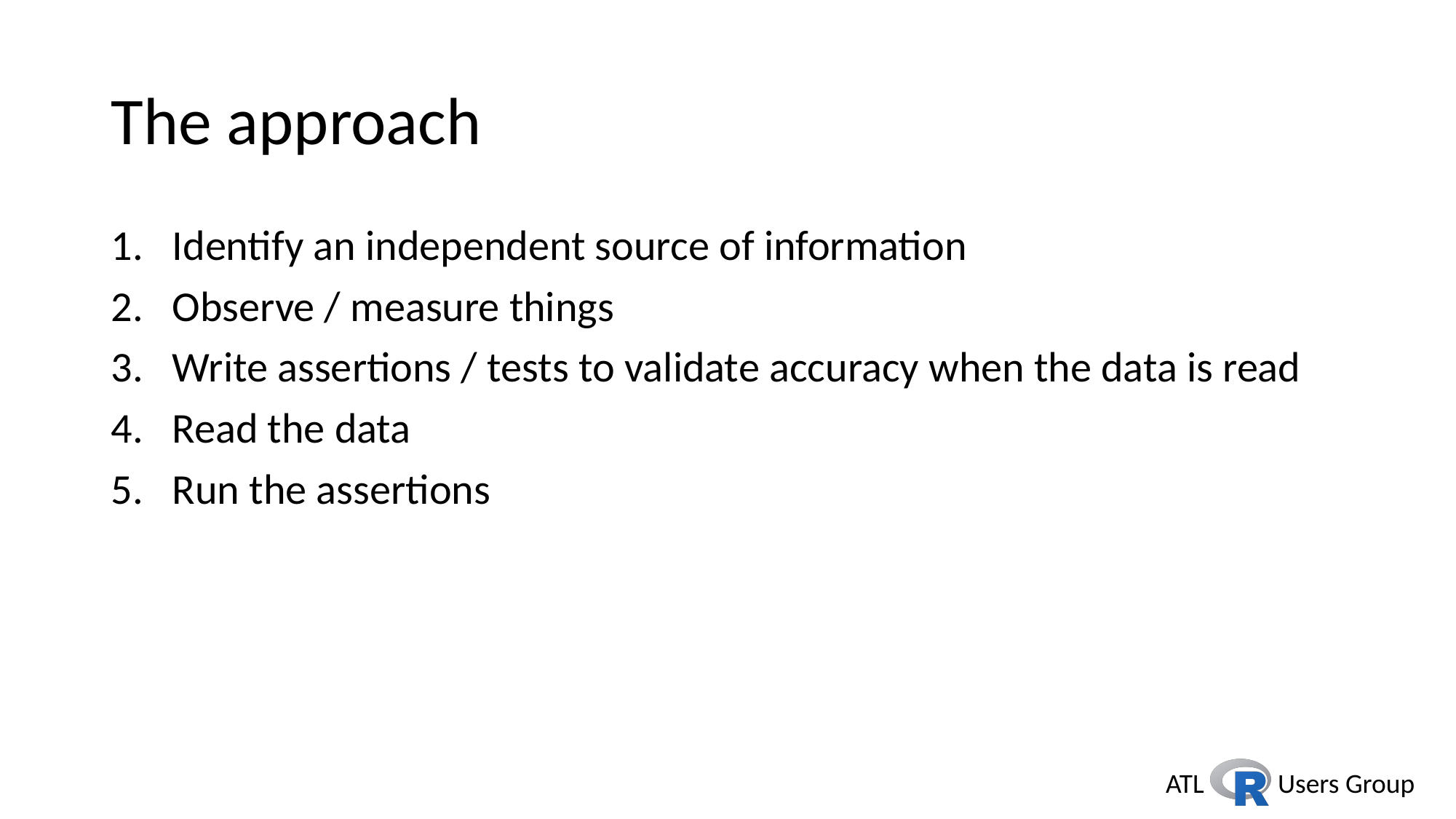

# The approach
Identify an independent source of information
Observe / measure things
Write assertions / tests to validate accuracy when the data is read
Read the data
Run the assertions